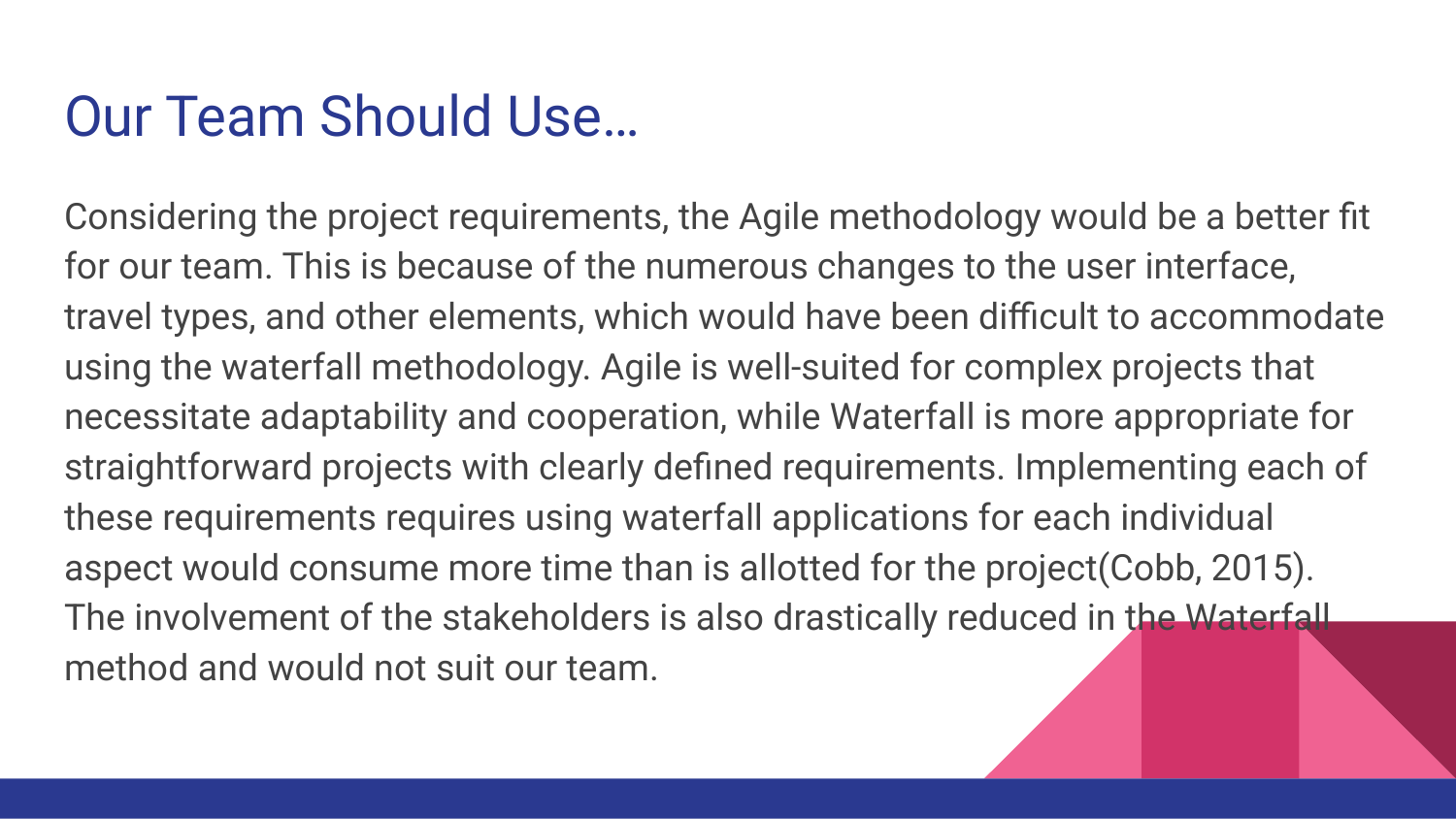

# Our Team Should Use…
Considering the project requirements, the Agile methodology would be a better fit for our team. This is because of the numerous changes to the user interface, travel types, and other elements, which would have been difficult to accommodate using the waterfall methodology. Agile is well-suited for complex projects that necessitate adaptability and cooperation, while Waterfall is more appropriate for straightforward projects with clearly defined requirements. Implementing each of these requirements requires using waterfall applications for each individual aspect would consume more time than is allotted for the project(Cobb, 2015).  The involvement of the stakeholders is also drastically reduced in the Waterfall method and would not suit our team.